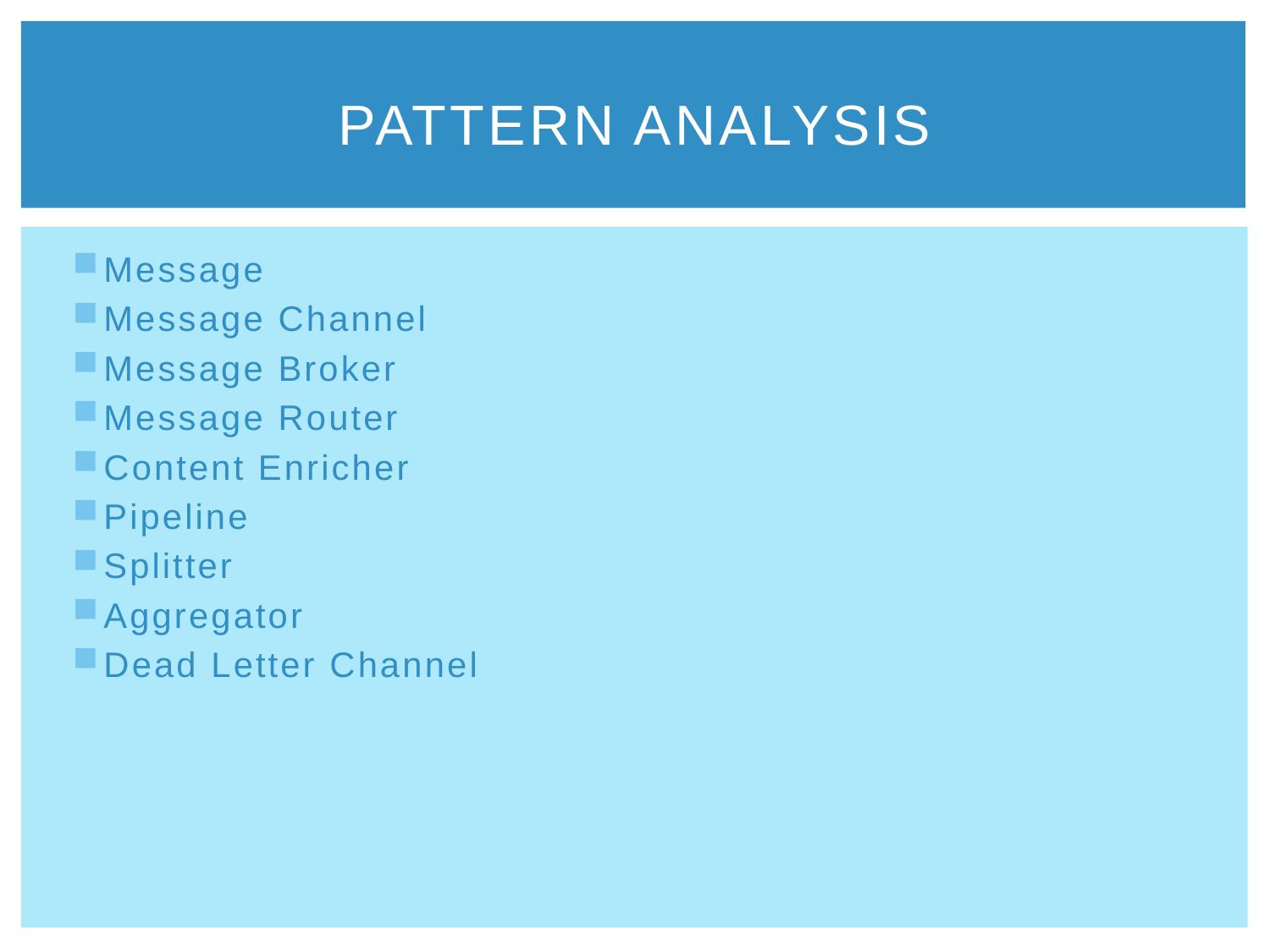

# Pattern Analysis
Message
Message Channel
Message Broker
Message Router
Content Enricher
Pipeline
Splitter
Aggregator
Dead Letter Channel